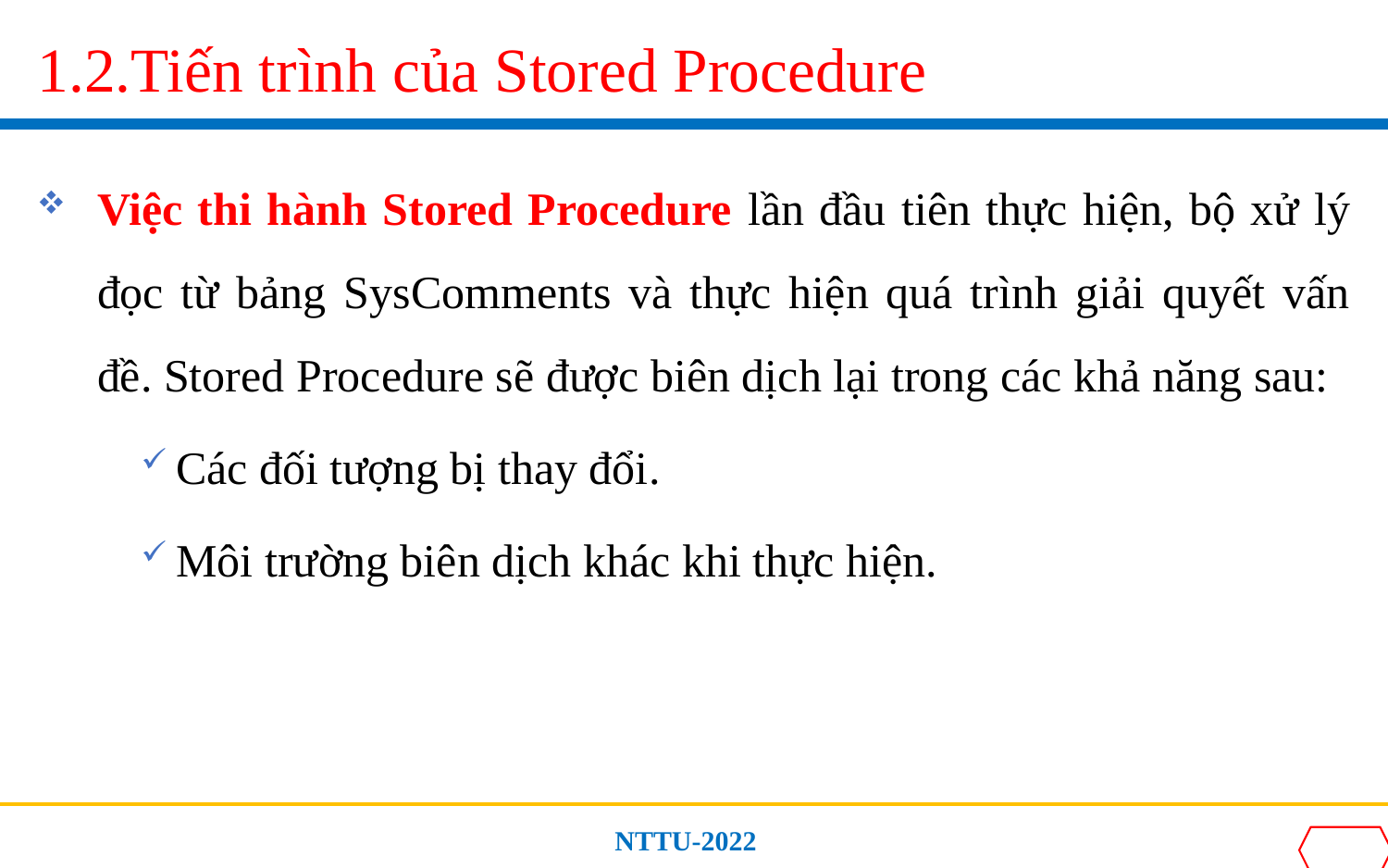

# 1.2.Tiến trình của Stored Procedure
Việc thi hành Stored Procedure lần đầu tiên thực hiện, bộ xử lý đọc từ bảng SysComments và thực hiện quá trình giải quyết vấn đề. Stored Procedure sẽ được biên dịch lại trong các khả năng sau:
Các đối tượng bị thay đổi.
Môi trường biên dịch khác khi thực hiện.
13